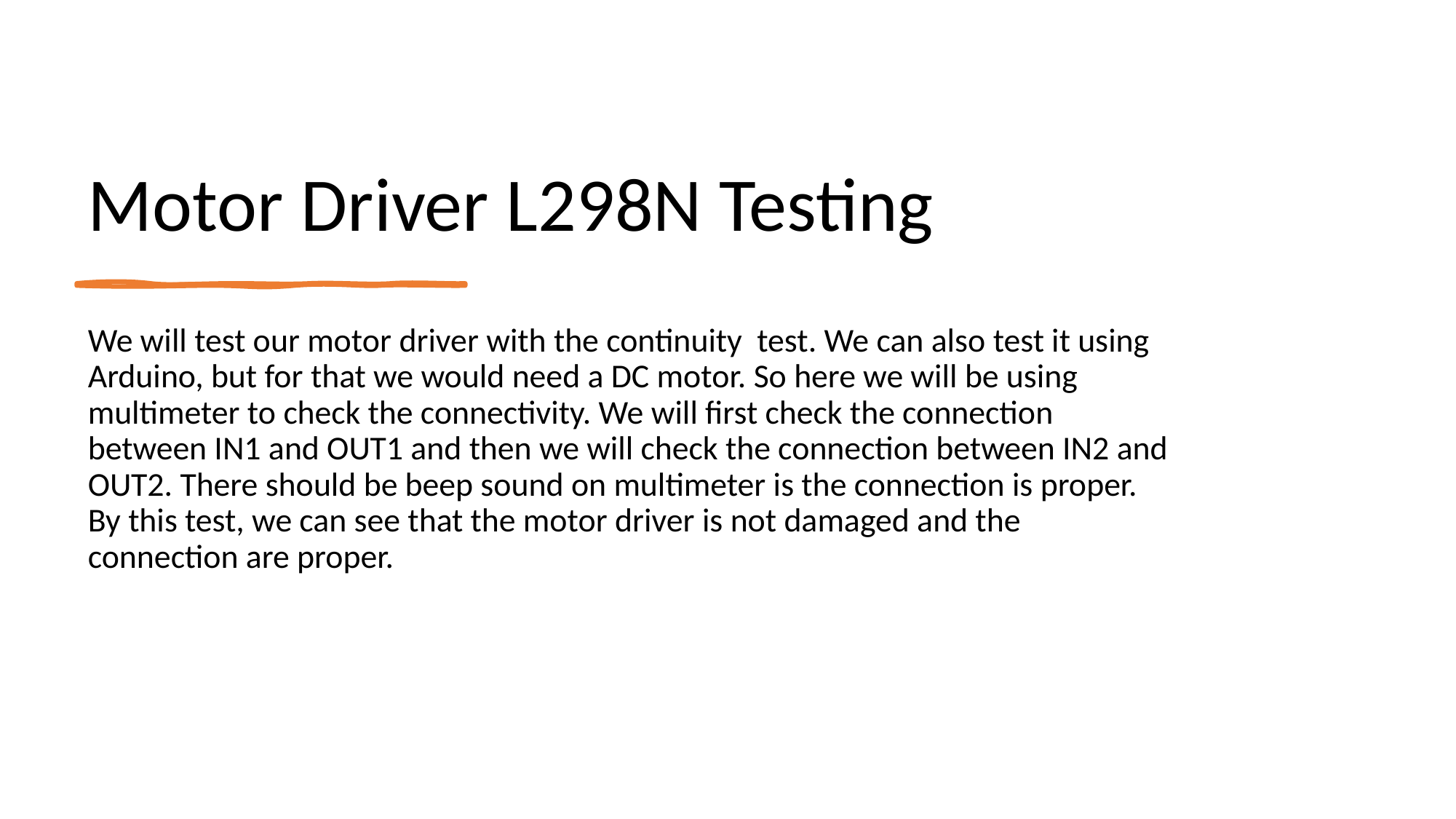

# Motor Driver L298N Testing

We will test our motor driver with the continuity  test. We can also test it using Arduino, but for that we would need a DC motor. So here we will be using multimeter to check the connectivity. We will first check the connection between IN1 and OUT1 and then we will check the connection between IN2 and OUT2. There should be beep sound on multimeter is the connection is proper. By this test, we can see that the motor driver is not damaged and the connection are proper.